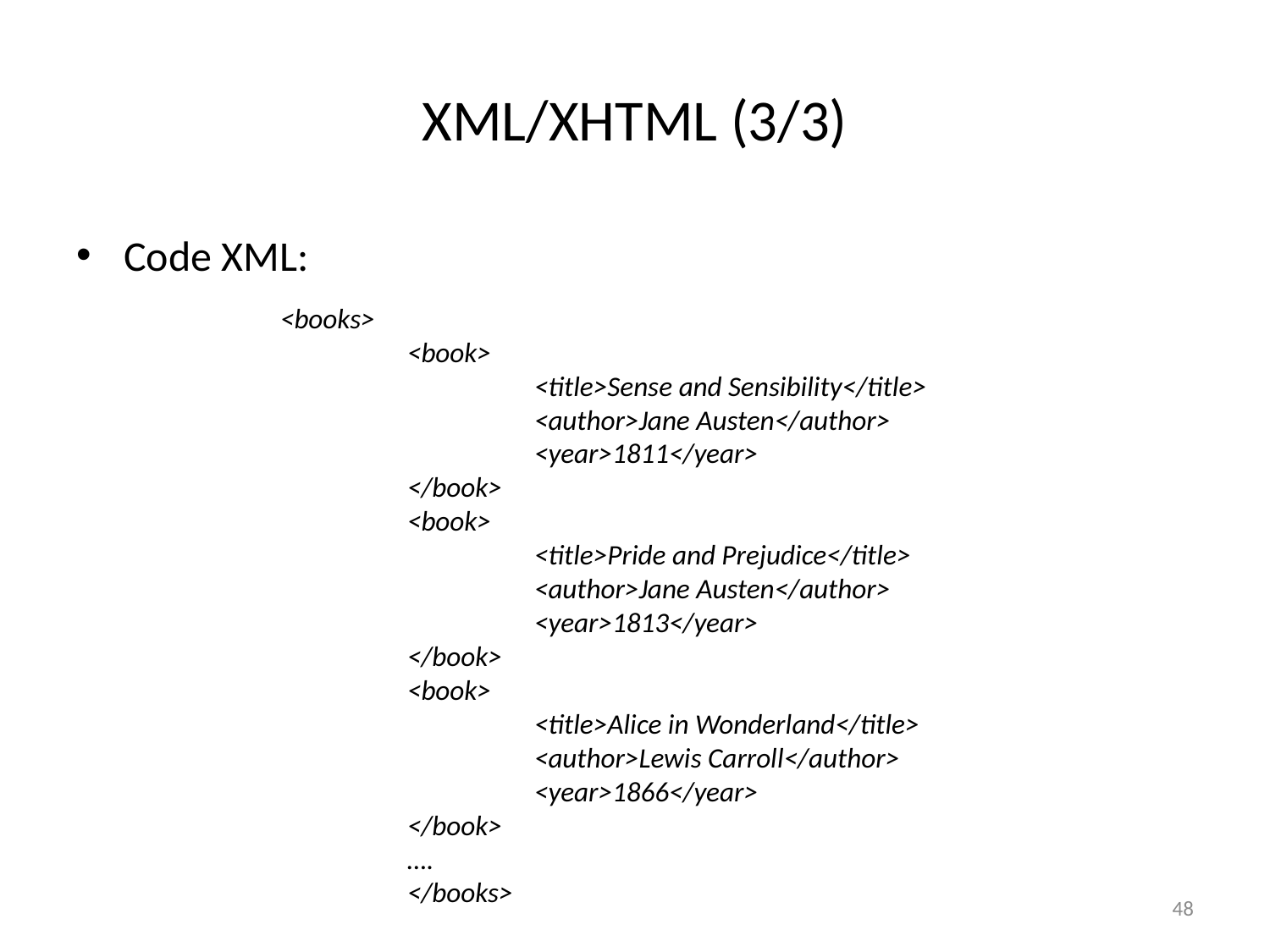

# XML/XHTML (3/3)
Code XML:
<books>
	<book>
		<title>Sense and Sensibility</title>
		<author>Jane Austen</author>
		<year>1811</year>
	</book>
	<book>
		<title>Pride and Prejudice</title>
		<author>Jane Austen</author>
		<year>1813</year>
	</book>
	<book>
		<title>Alice in Wonderland</title>
		<author>Lewis Carroll</author>
		<year>1866</year>
	</book>
	….
	</books>
48